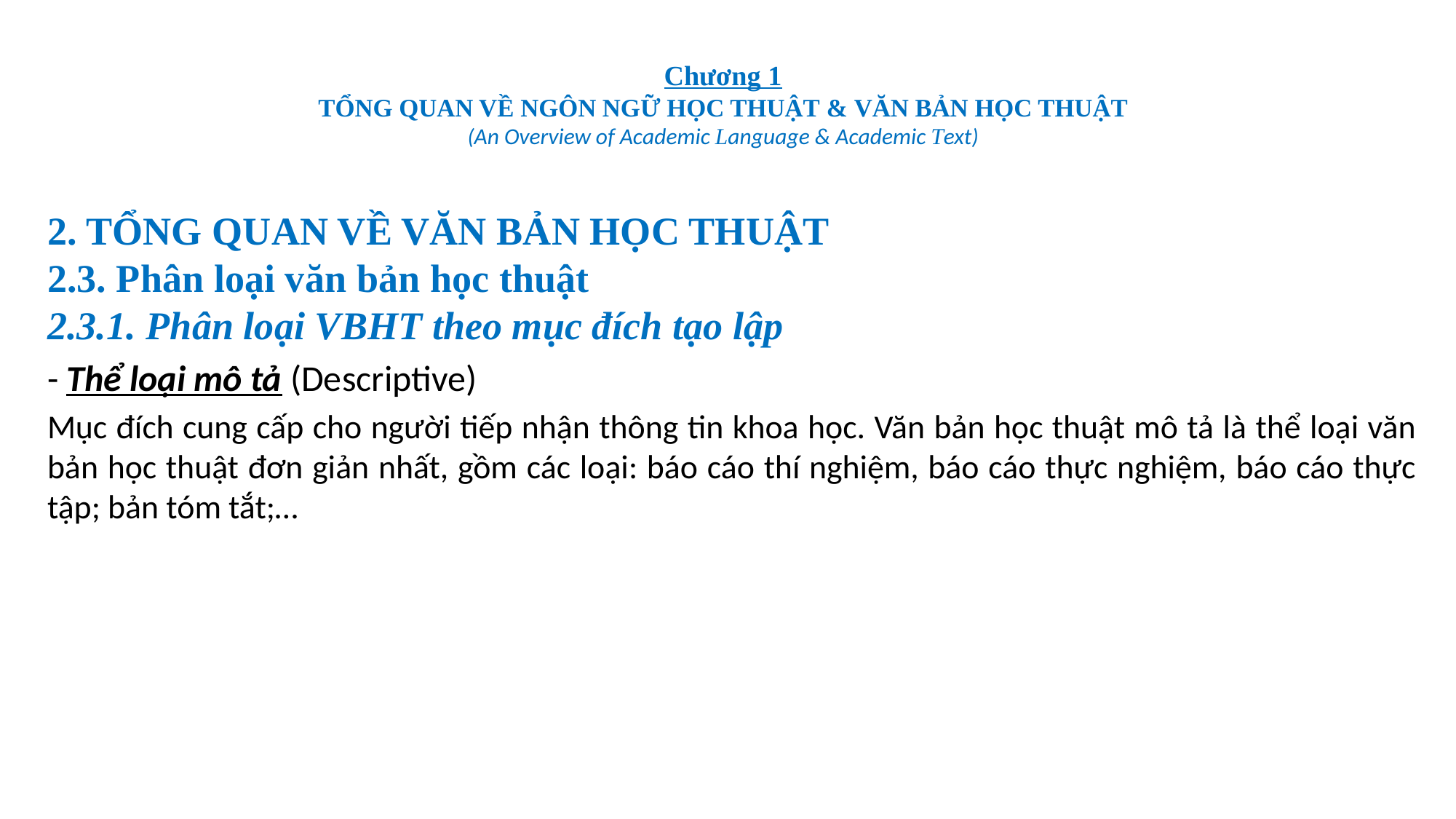

# Chương 1 TỔNG QUAN VỀ NGÔN NGỮ HỌC THUẬT & VĂN BẢN HỌC THUẬT (An Overview of Academic Language & Academic Text)
2. TỔNG QUAN VỀ VĂN BẢN HỌC THUẬT
2.3. Phân loại văn bản học thuật
2.3.1. Phân loại VBHT theo mục đích tạo lập
- Thể loại mô tả (Descriptive)
Mục đích cung cấp cho người tiếp nhận thông tin khoa học. Văn bản học thuật mô tả là thể loại văn bản học thuật đơn giản nhất, gồm các loại: báo cáo thí nghiệm, báo cáo thực nghiệm, báo cáo thực tập; bản tóm tắt;…